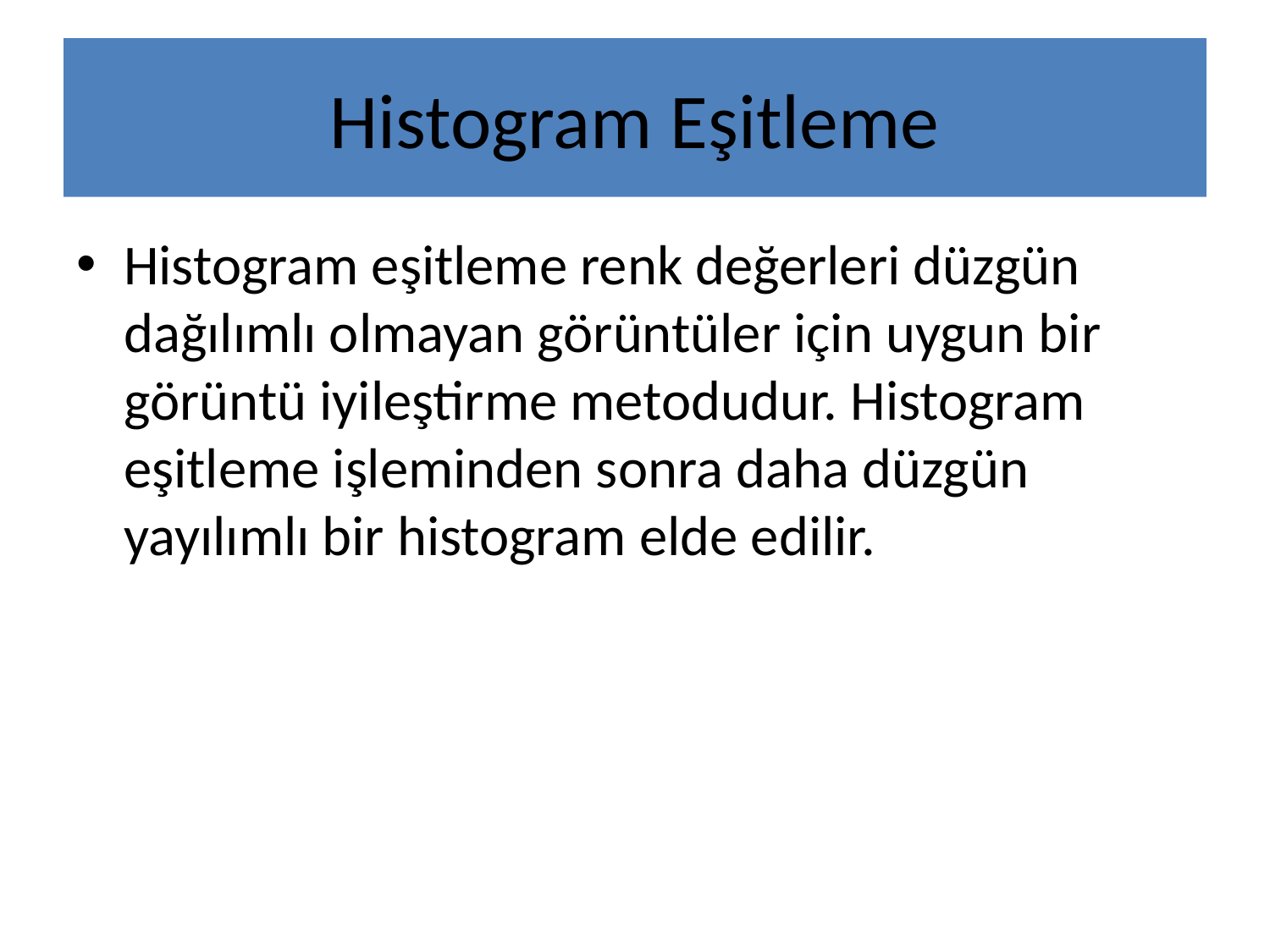

# Histogram Eşitleme
Histogram eşitleme renk değerleri düzgün dağılımlı olmayan görüntüler için uygun bir görüntü iyileştirme metodudur. Histogram eşitleme işleminden sonra daha düzgün yayılımlı bir histogram elde edilir.